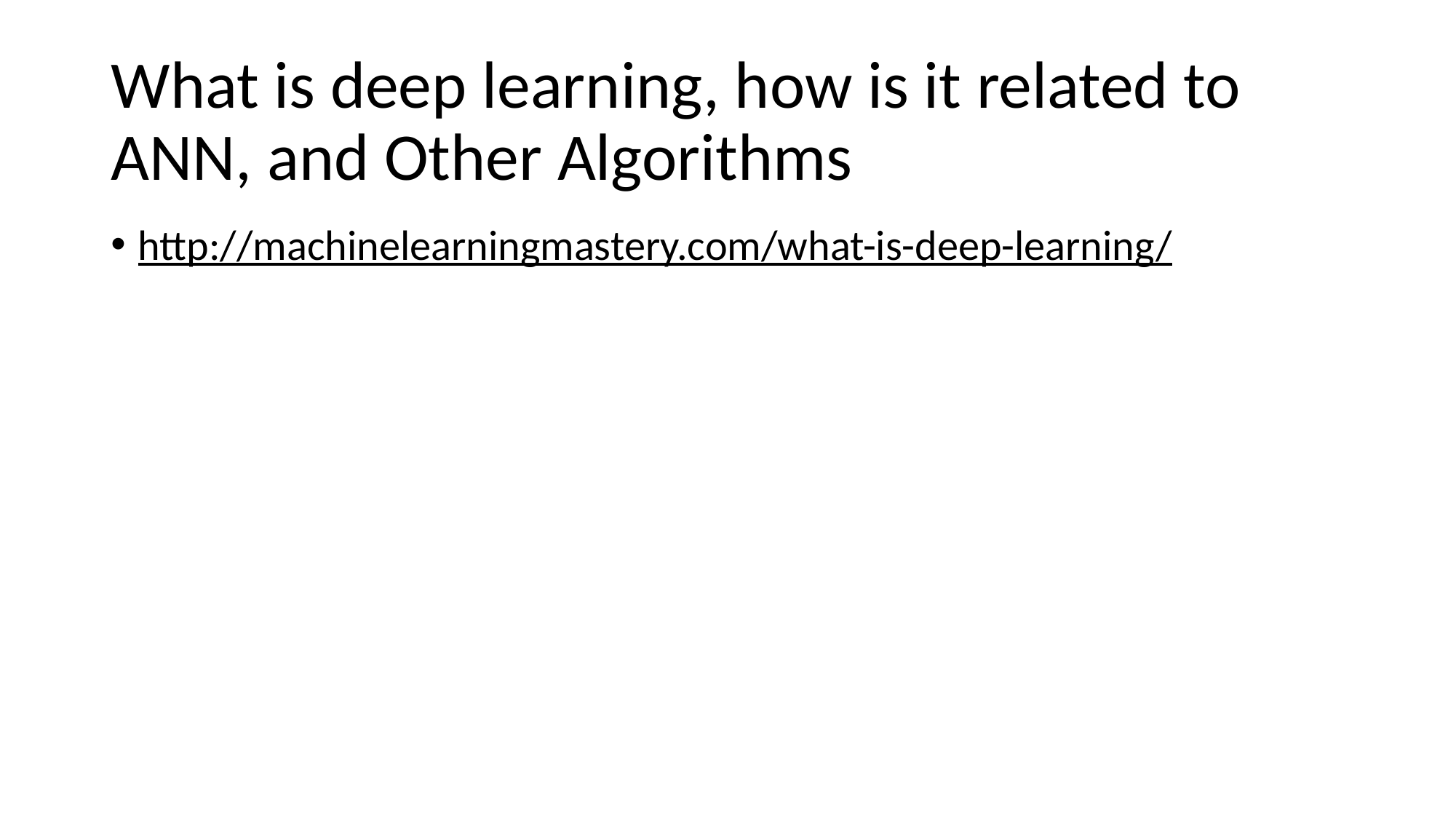

# What is deep learning, how is it related to ANN, and Other Algorithms
http://machinelearningmastery.com/what-is-deep-learning/